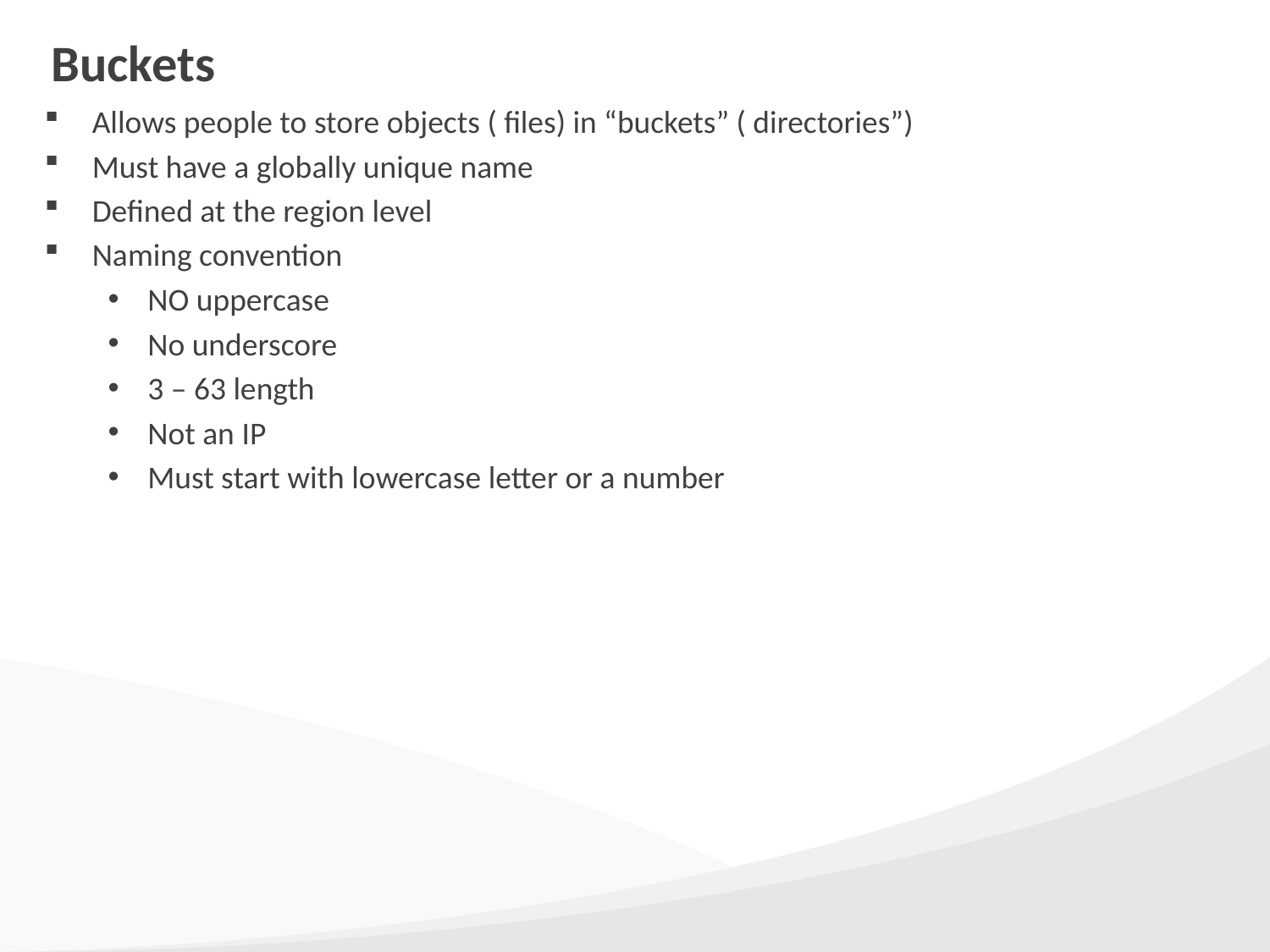

# Buckets
Allows people to store objects ( files) in “buckets” ( directories”)
Must have a globally unique name
Defined at the region level
Naming convention
NO uppercase
No underscore
3 – 63 length
Not an IP
Must start with lowercase letter or a number